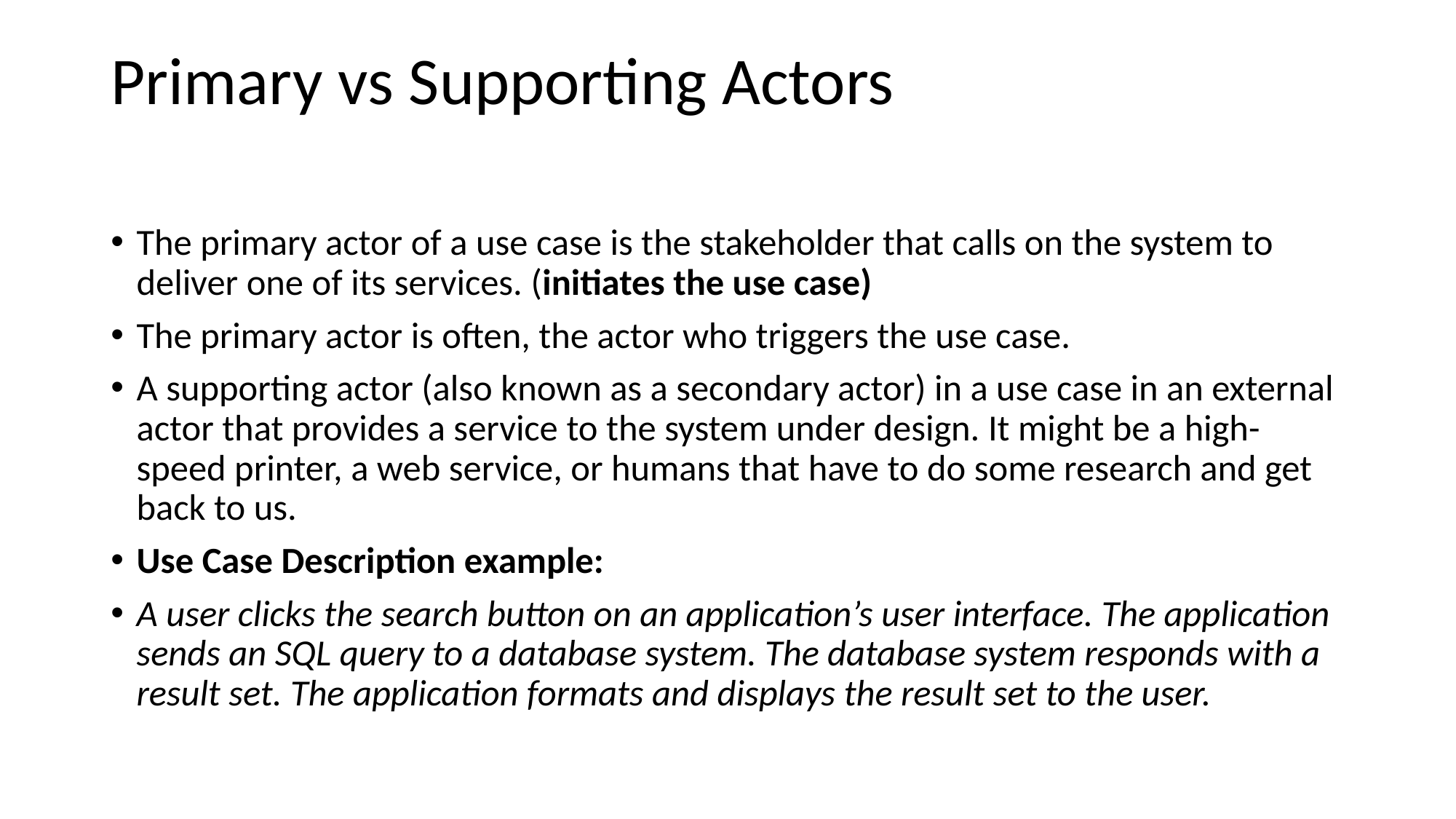

# Primary vs Supporting Actors
The primary actor of a use case is the stakeholder that calls on the system to deliver one of its services. (initiates the use case)
The primary actor is often, the actor who triggers the use case.
A supporting actor (also known as a secondary actor) in a use case in an external actor that provides a service to the system under design. It might be a high-speed printer, a web service, or humans that have to do some research and get back to us.
Use Case Description example:
A user clicks the search button on an application’s user interface. The application sends an SQL query to a database system. The database system responds with a result set. The application formats and displays the result set to the user.